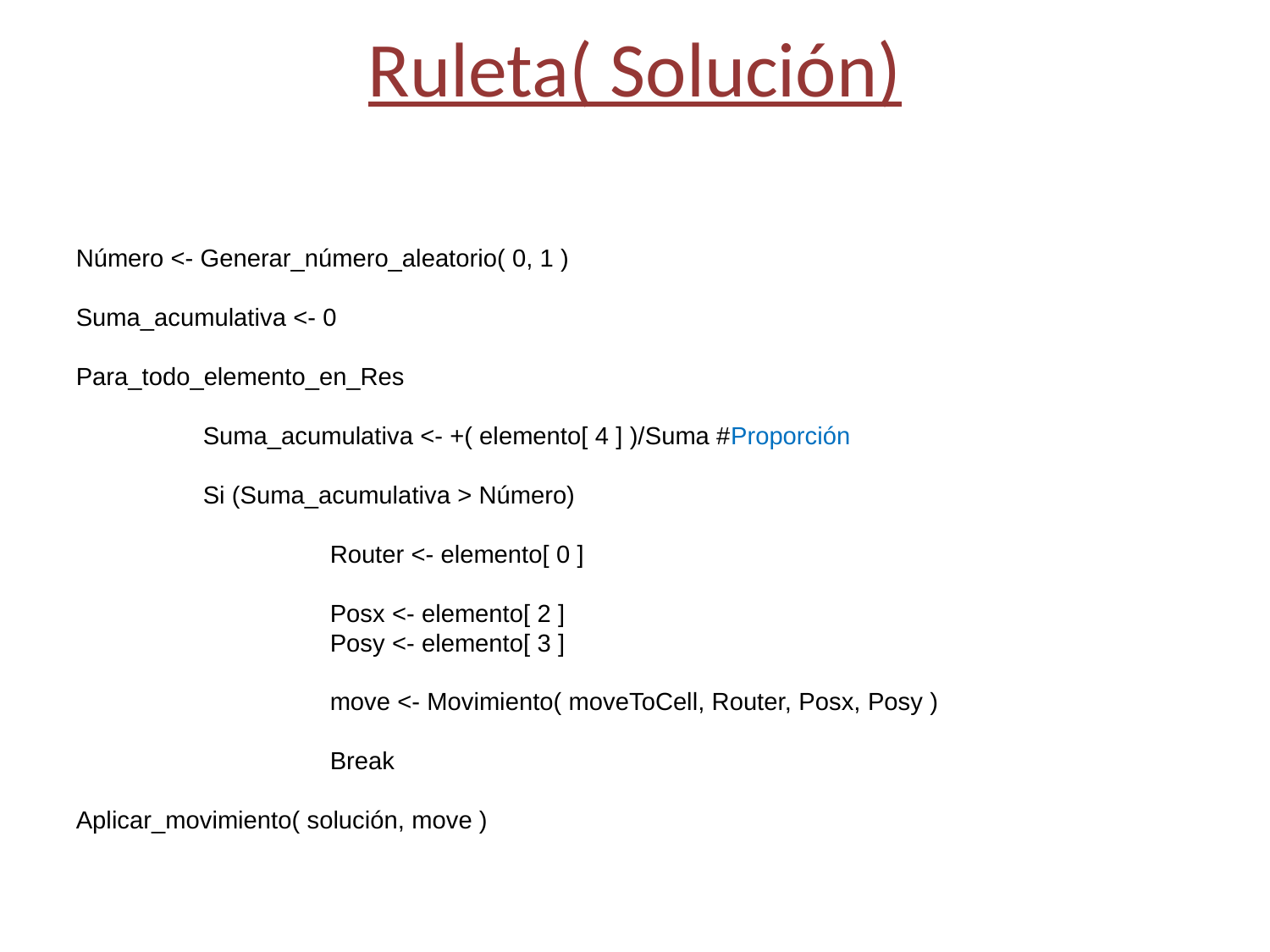

# Ruleta( Solución)
Número <- Generar_número_aleatorio( 0, 1 )

Suma_acumulativa <- 0

Para_todo_elemento_en_Res

	Suma_acumulativa <- +( elemento[ 4 ] )/Suma #Proporción

	Si (Suma_acumulativa > Número)

		Router <- elemento[ 0 ]

		Posx <- elemento[ 2 ]
		Posy <- elemento[ 3 ]

		move <- Movimiento( moveToCell, Router, Posx, Posy )

		Break

Aplicar_movimiento( solución, move )